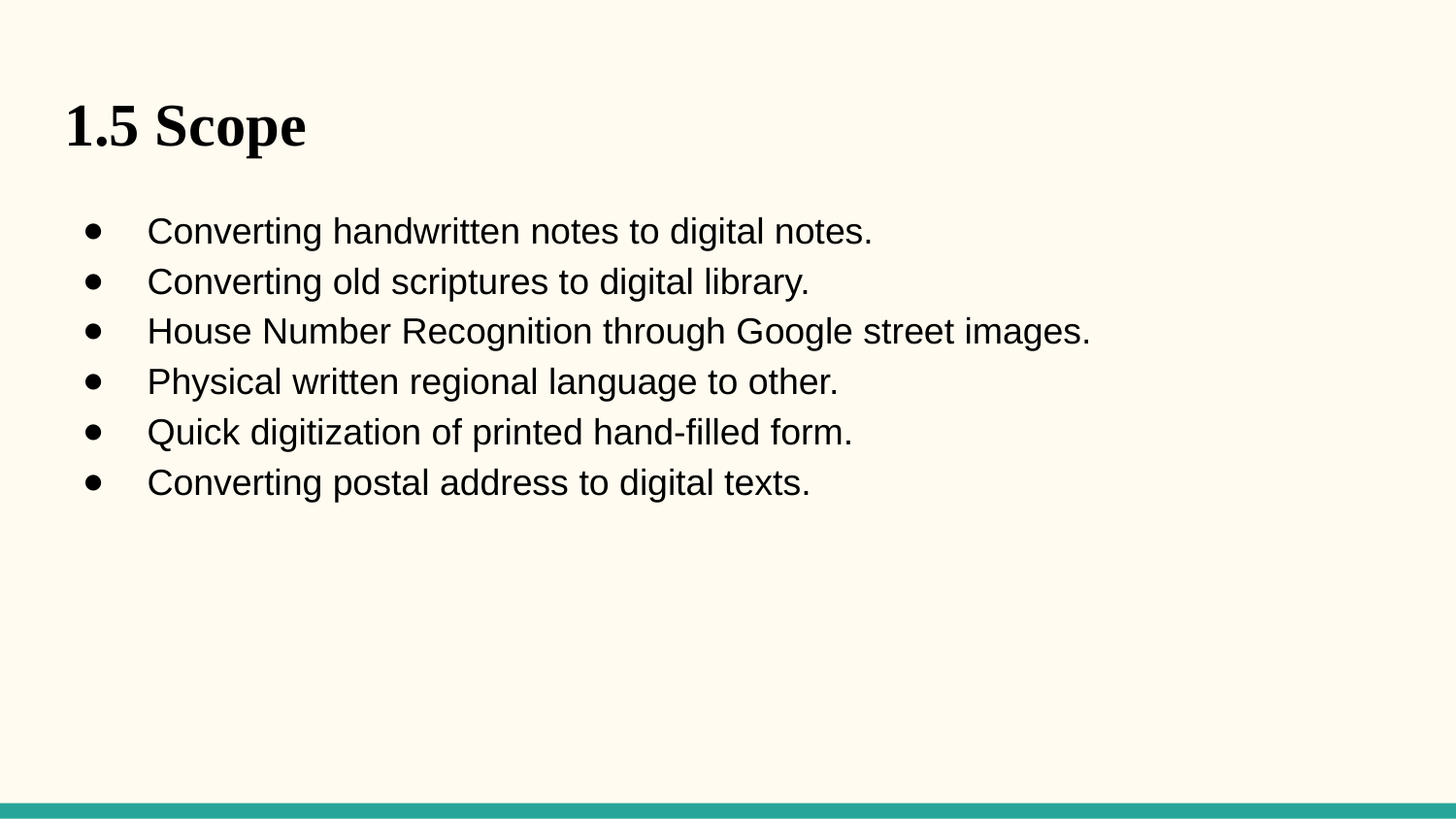

# 1.5 Scope
 Converting handwritten notes to digital notes.
 Converting old scriptures to digital library.
 House Number Recognition through Google street images.
 Physical written regional language to other.
 Quick digitization of printed hand-filled form.
 Converting postal address to digital texts.